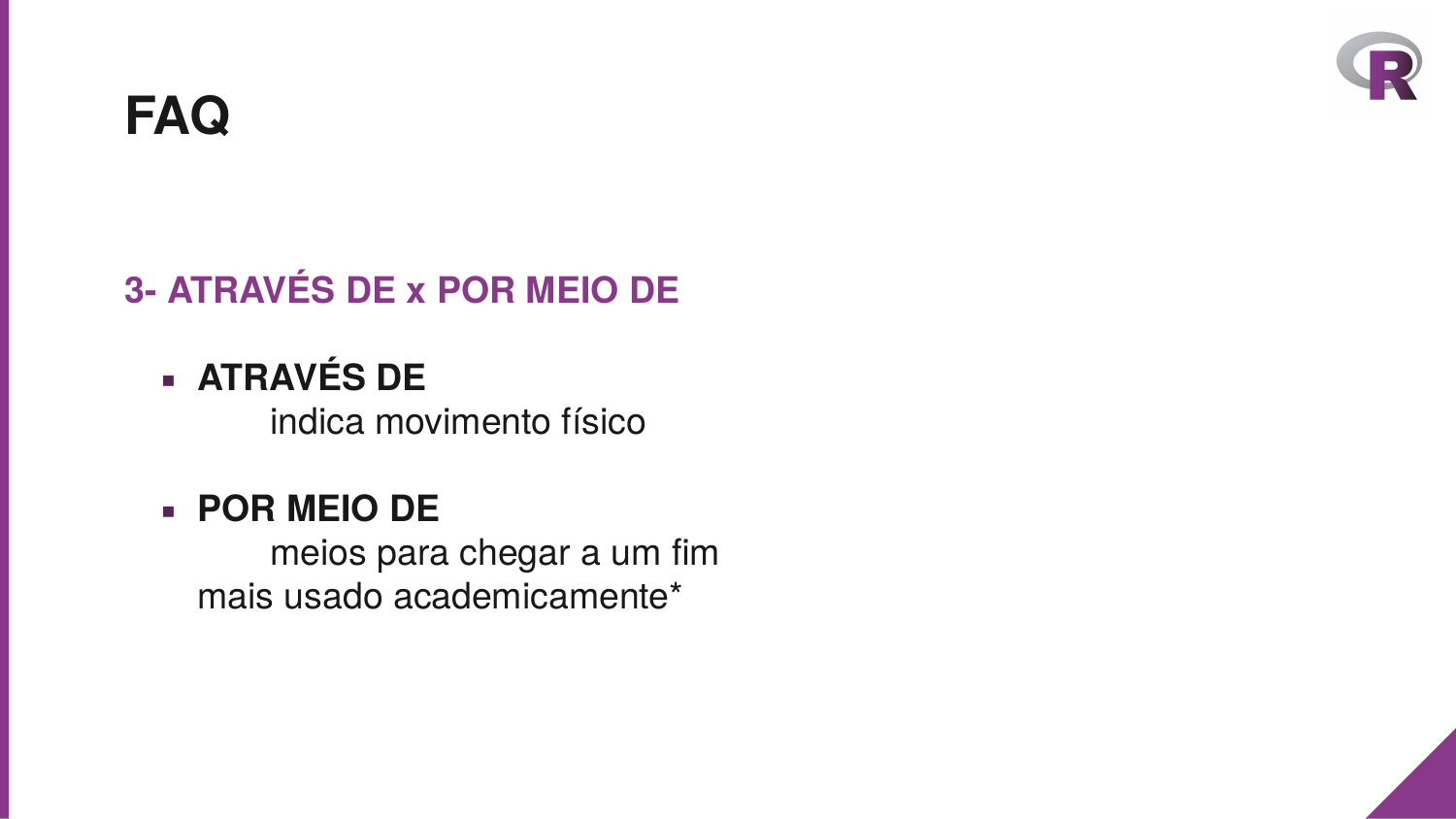

# FAQ

3- ATRAVÉS DE x POR MEIO DE

ATRAVÉS DE
	indica movimento físico

POR MEIO DE
	meios para chegar a um fim
mais usado academicamente*